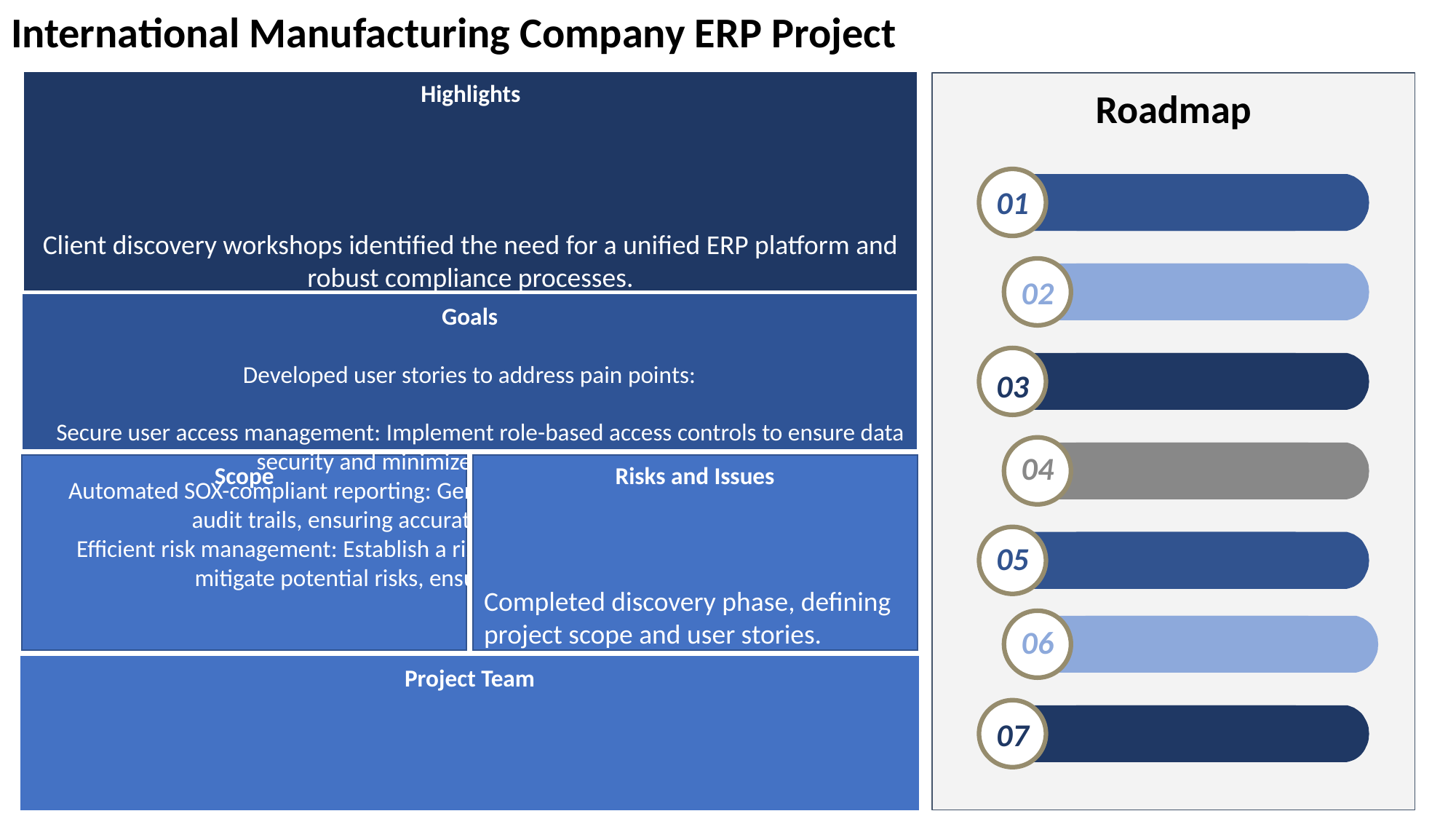

International Manufacturing Company ERP Project
Highlights

Client discovery workshops identified the need for a unified ERP platform and robust compliance processes.
Key requirements: Role-based access controls, SOX-compliant financial reporting, and a comprehensive risk management framework.
Roadmap

01

02

Goals

Developed user stories to address pain points:

    Secure user access management: Implement role-based access controls to ensure data security and minimize unauthorized access.
    Automated SOX-compliant reporting: Generate SOX-compliant financial reports with audit trails, ensuring accurate and reliable financial data.
    Efficient risk management: Establish a risk management framework to identify and mitigate potential risks, ensuring timely project delivery.

03

04

Scope

Risks and Issues

Completed discovery phase, defining project scope and user stories.
Developed a comprehensive product roadmap with clear milestones.
Collaborated with technical and design teams for a realistic timeline.
Achieved key milestones: Project plan, design prototypes, and system testing.

05

06

Project Team

07